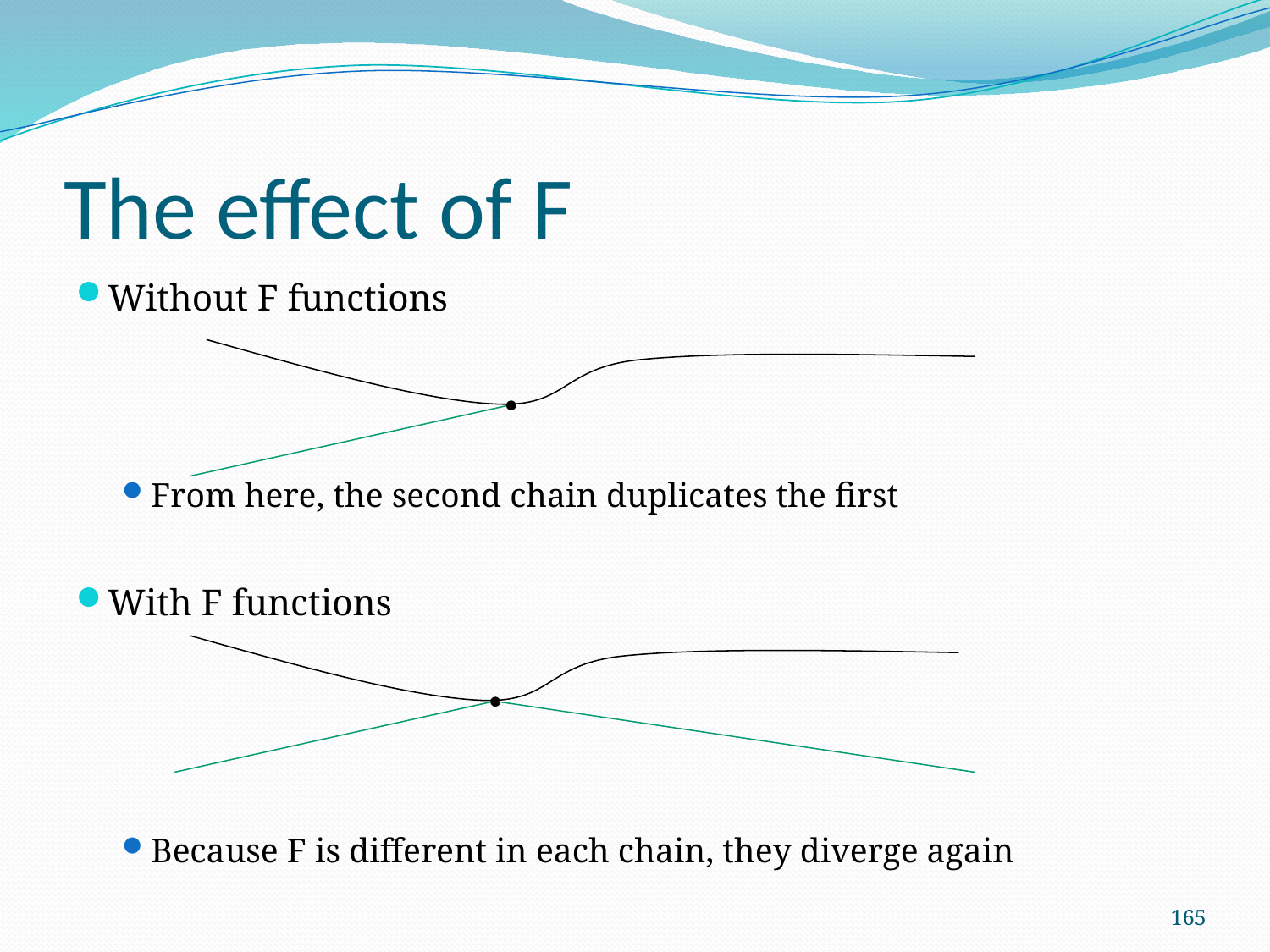

# The effect of F
Without F functions

From here, the second chain duplicates the first

With F functions

Because F is different in each chain, they diverge again

165